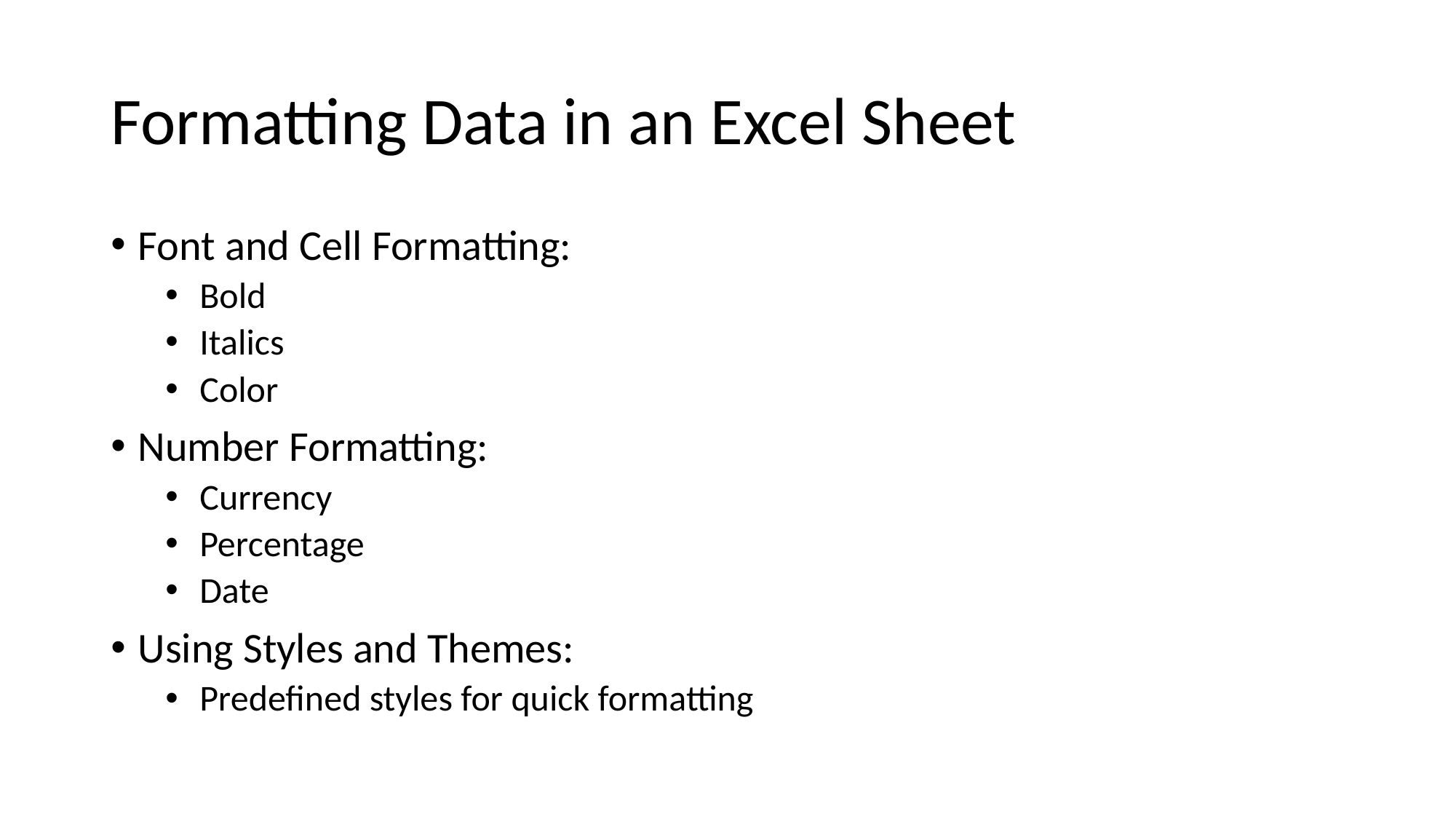

# Formatting Data in an Excel Sheet
Font and Cell Formatting:
Bold
Italics
Color
Number Formatting:
Currency
Percentage
Date
Using Styles and Themes:
Predefined styles for quick formatting